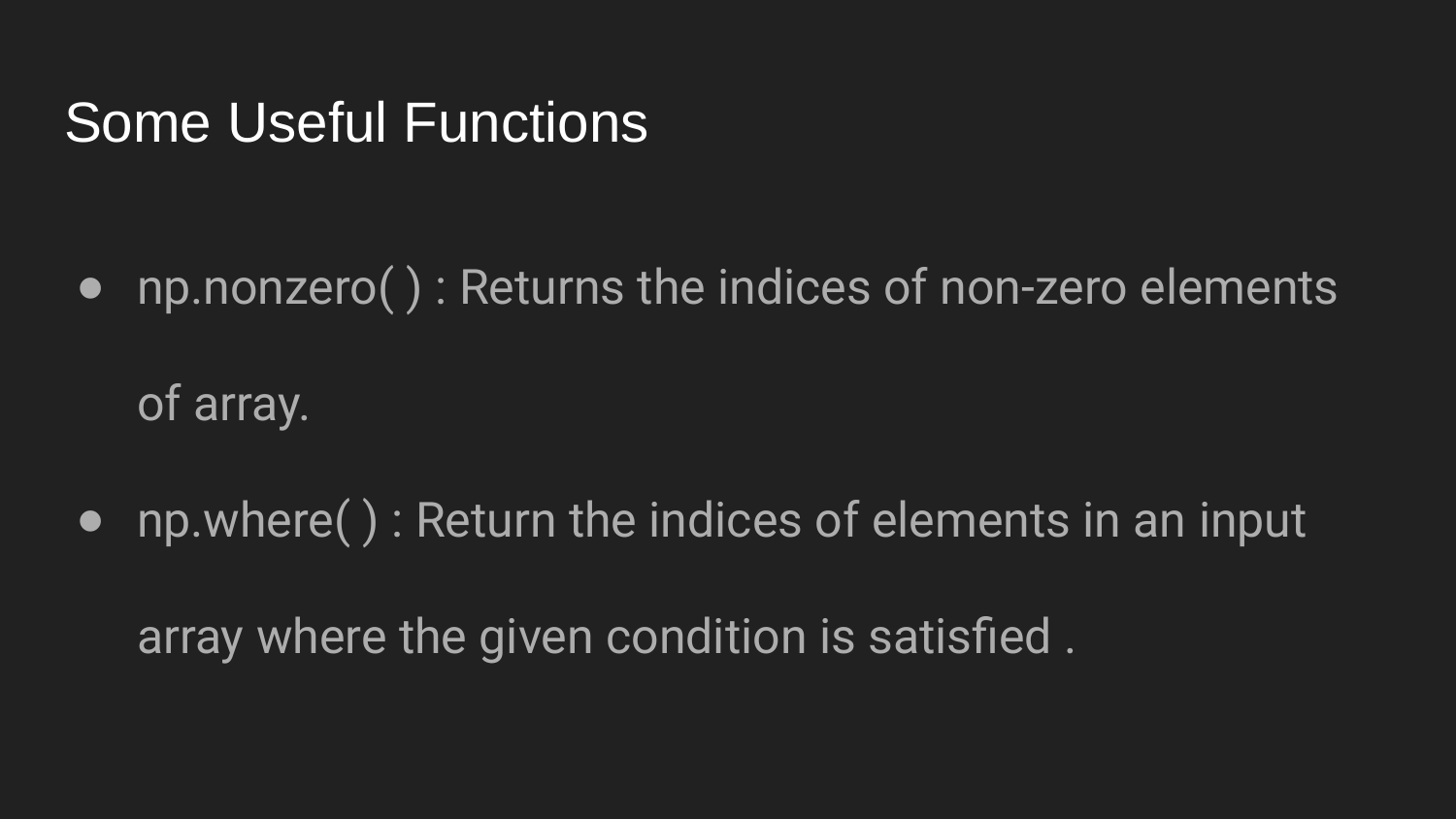

# Some Useful Functions
np.nonzero( ) : Returns the indices of non-zero elements of array.
np.where( ) : Return the indices of elements in an input array where the given condition is satisfied .